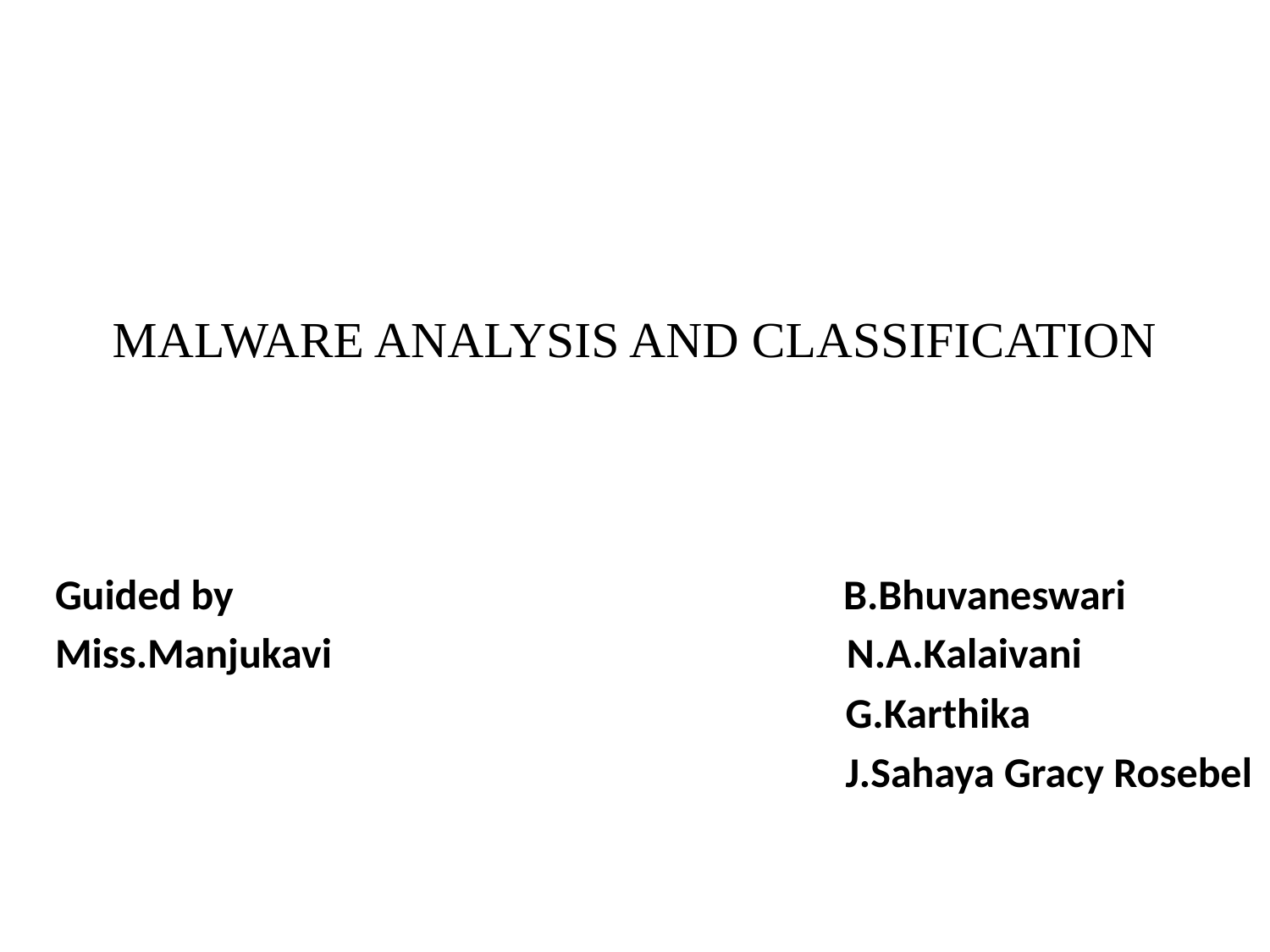

# MALWARE ANALYSIS AND CLASSIFICATION
Guided by                                                                B.Bhuvaneswari
Miss.Manjukavi                                                      N.A.Kalaivani
                                                                                   G.Karthika
                                                                                   J.Sahaya Gracy Rosebel